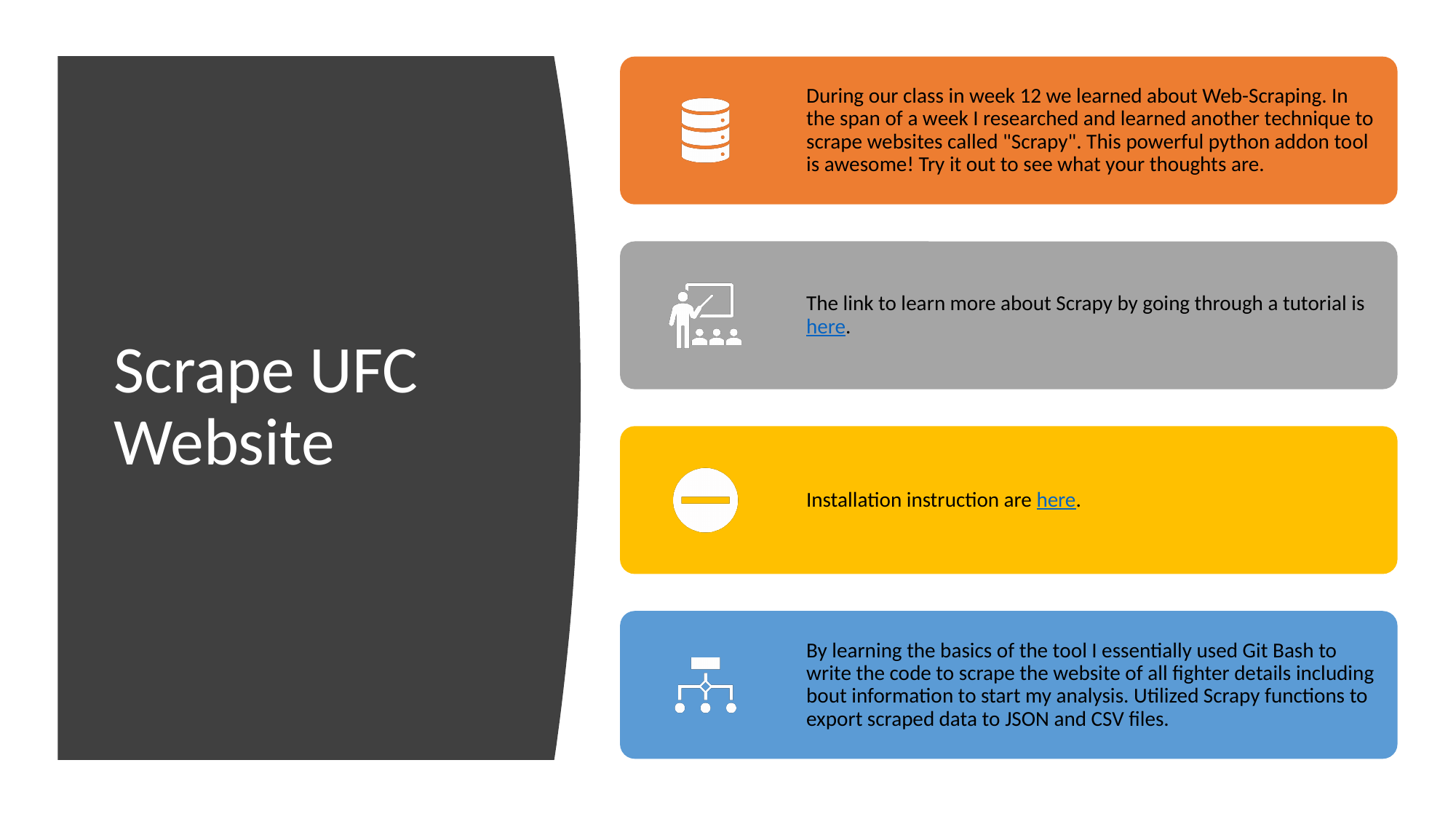

During our class in week 12 we learned about Web-Scraping. In the span of a week I researched and learned another technique to scrape websites called "Scrapy". This powerful python addon tool is awesome! Try it out to see what your thoughts are.
The link to learn more about Scrapy by going through a tutorial is here.
Installation instruction are here.
By learning the basics of the tool I essentially used Git Bash to write the code to scrape the website of all fighter details including bout information to start my analysis. Utilized Scrapy functions to export scraped data to JSON and CSV files.

# Scrape UFC Website